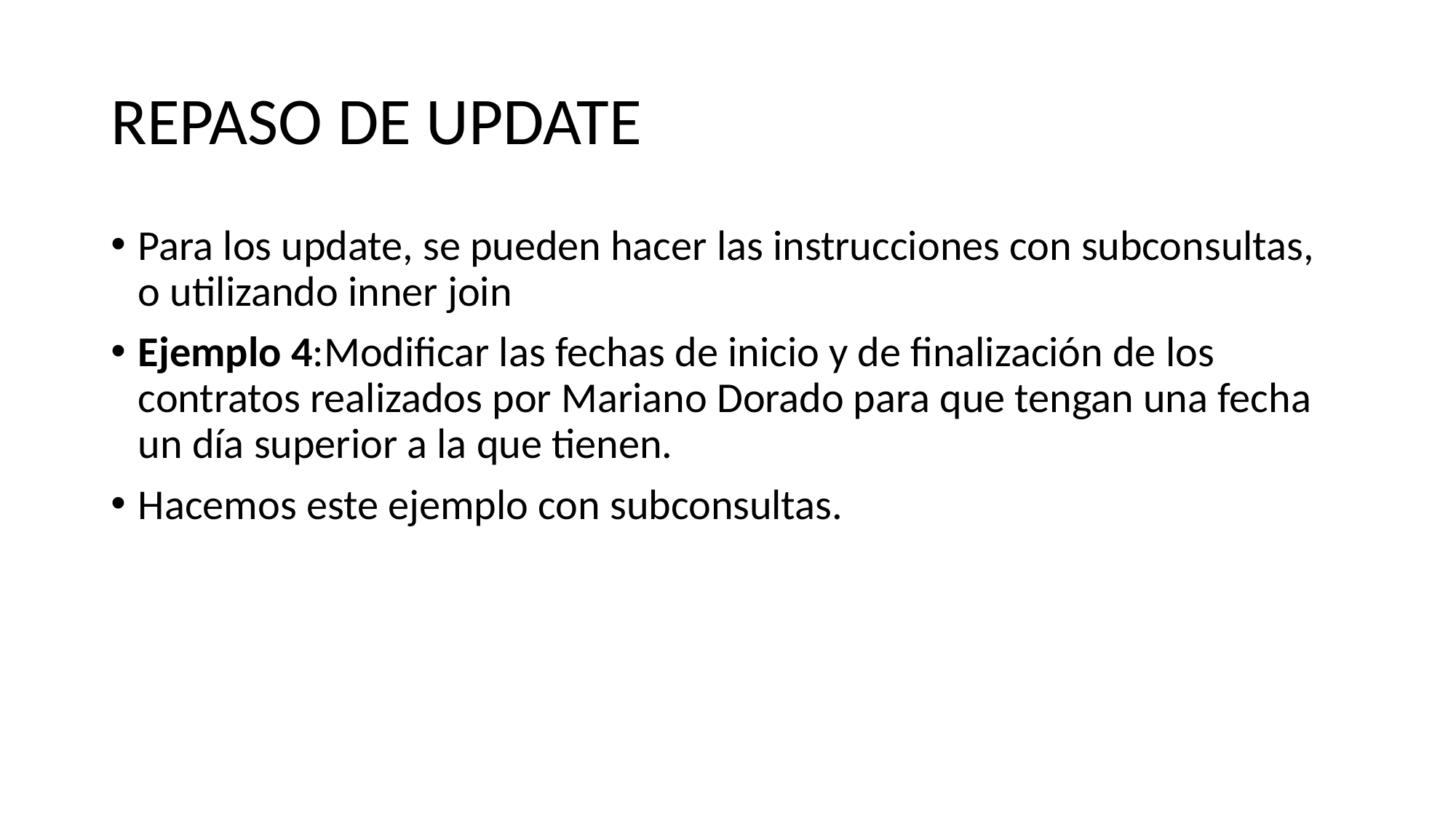

# REPASO DE UPDATE
Para los update, se pueden hacer las instrucciones con subconsultas, o utilizando inner join
Ejemplo 4:Modificar las fechas de inicio y de finalización de los contratos realizados por Mariano Dorado para que tengan una fecha un día superior a la que tienen.
Hacemos este ejemplo con subconsultas.